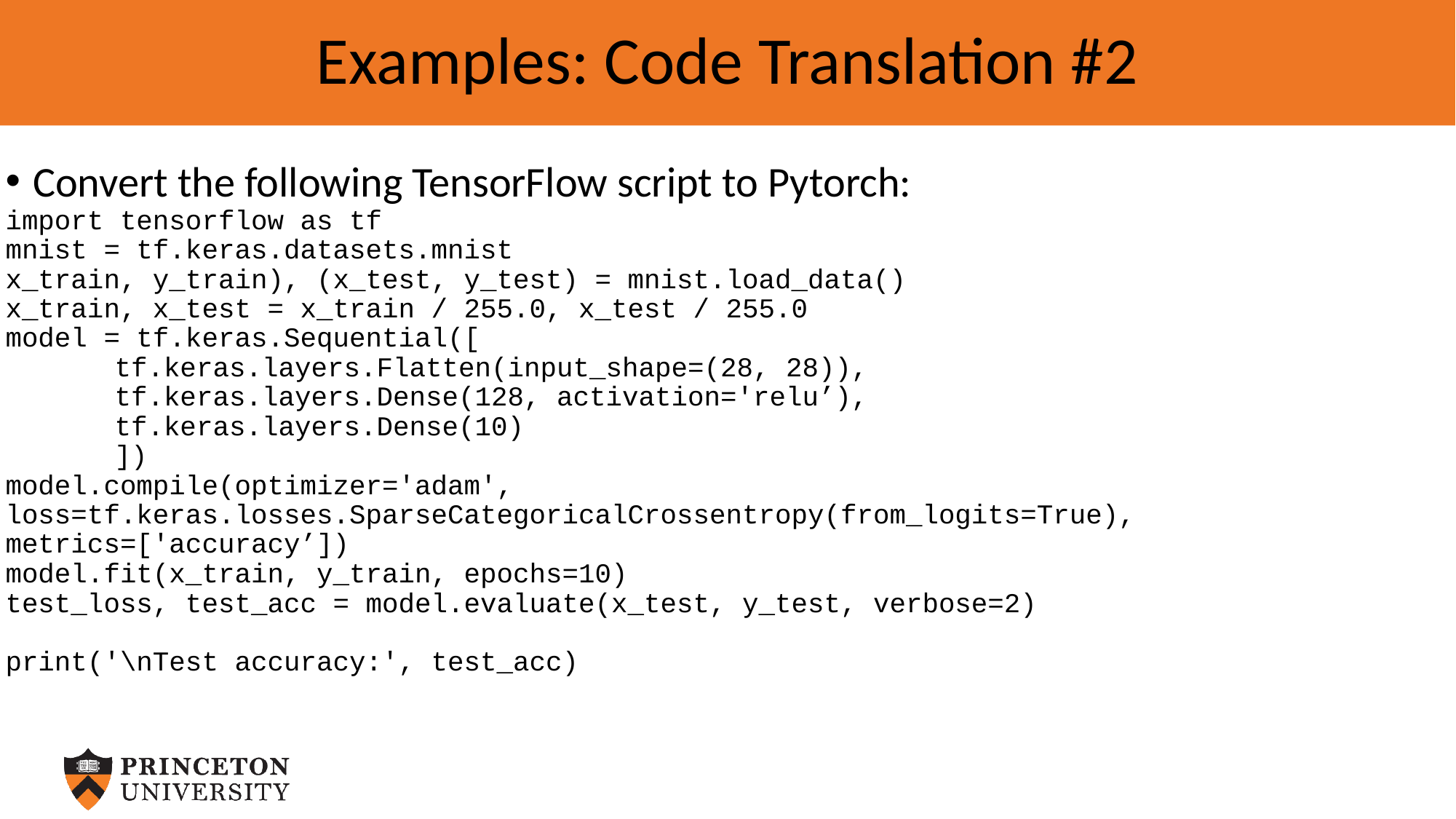

# Examples: Code Translation #2
Convert the following TensorFlow script to Pytorch:
import tensorflow as tf
mnist = tf.keras.datasets.mnist
x_train, y_train), (x_test, y_test) = mnist.load_data()
x_train, x_test = x_train / 255.0, x_test / 255.0
model = tf.keras.Sequential([
	tf.keras.layers.Flatten(input_shape=(28, 28)),
	tf.keras.layers.Dense(128, activation='relu’),
	tf.keras.layers.Dense(10)
	])
model.compile(optimizer='adam', loss=tf.keras.losses.SparseCategoricalCrossentropy(from_logits=True), metrics=['accuracy’])
model.fit(x_train, y_train, epochs=10)
test_loss, test_acc = model.evaluate(x_test, y_test, verbose=2)

print('\nTest accuracy:', test_acc)
23